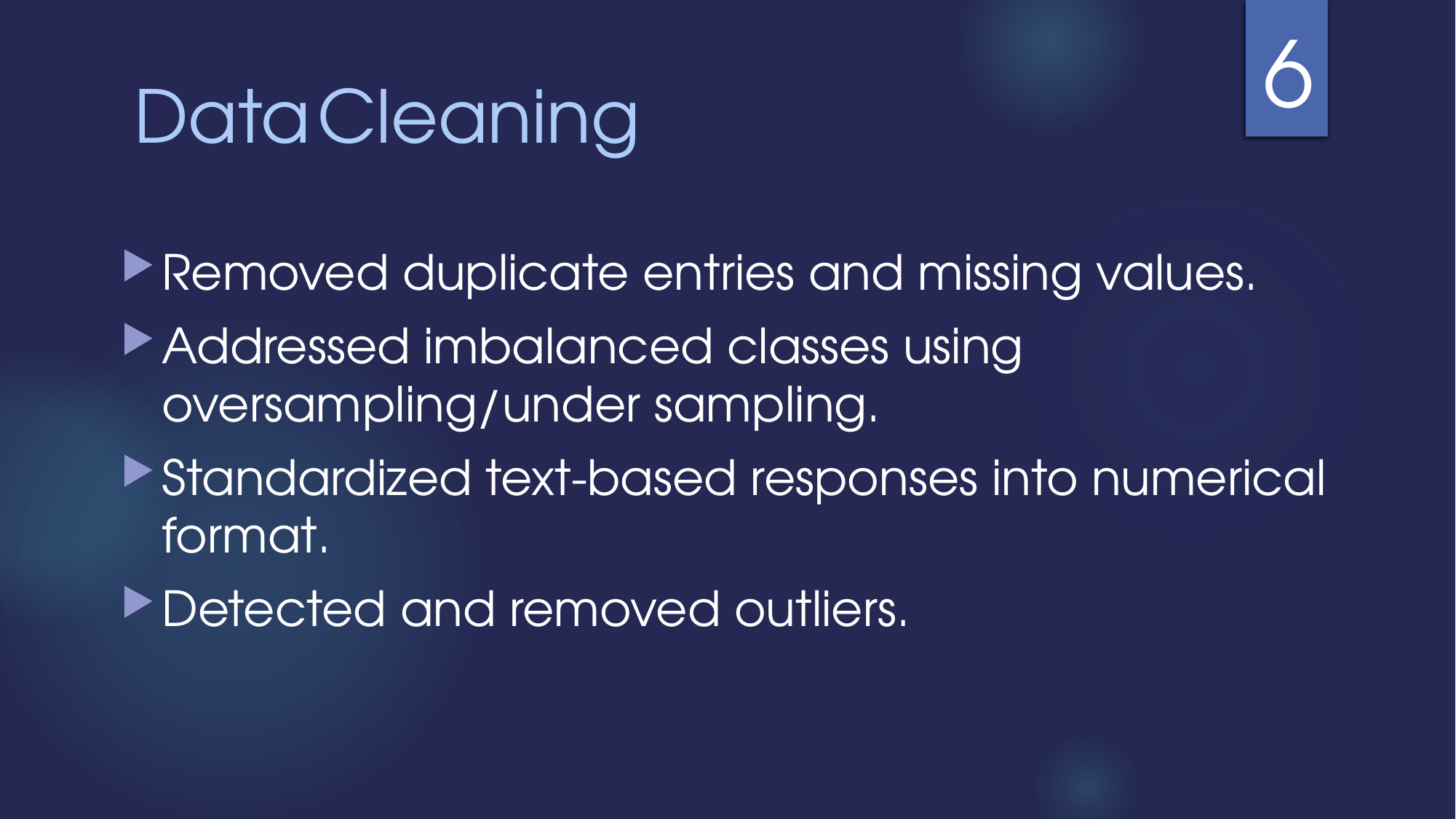

6
# Data Cleaning

Removed duplicate entries and missing values.
Addressed imbalanced classes using oversampling/under sampling.
Standardized text-based responses into numerical format.
Detected and removed outliers.